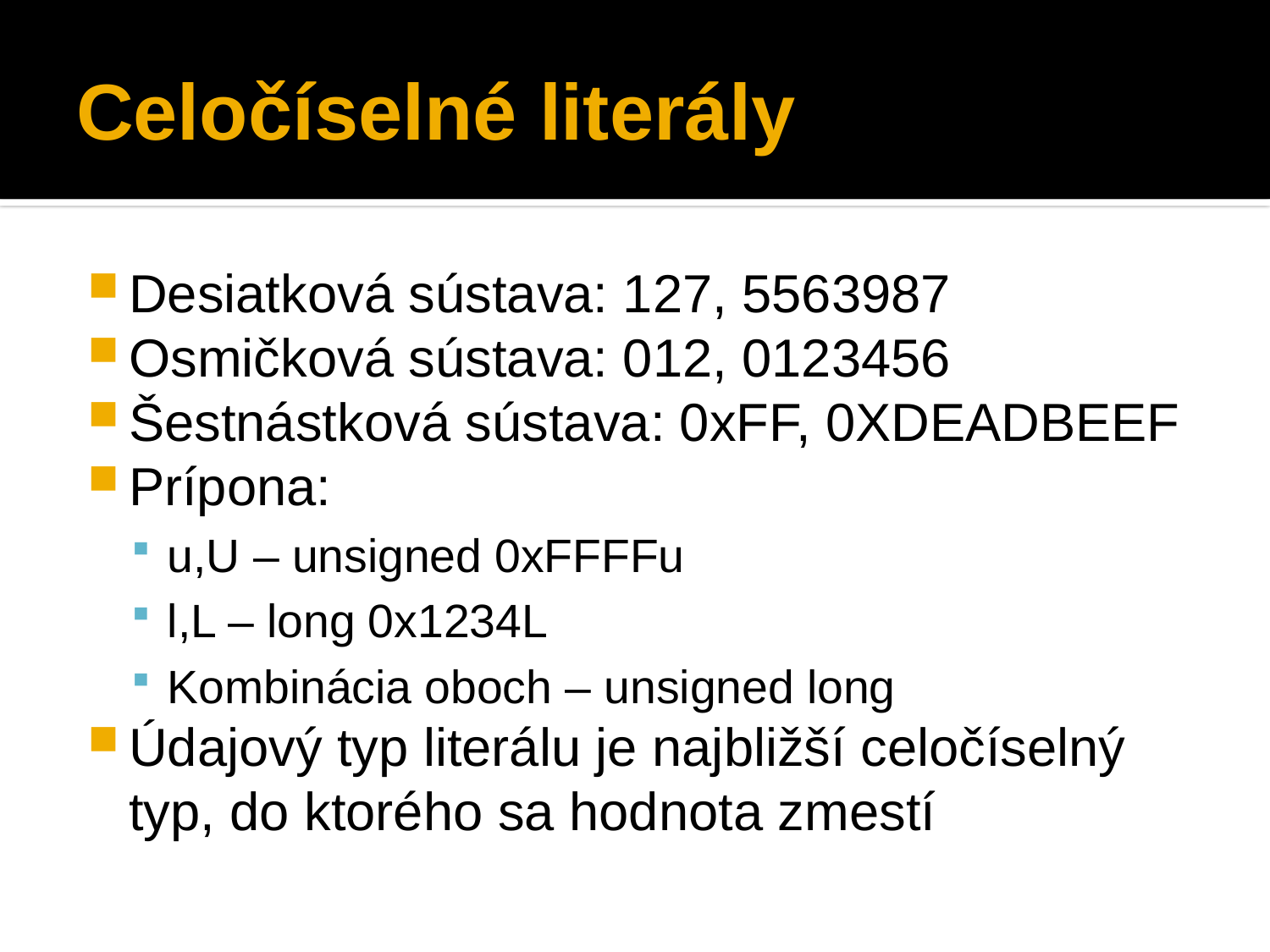

# Celočíselné literály
Desiatková sústava: 127, 5563987
Osmičková sústava: 012, 0123456
Šestnástková sústava: 0xFF, 0XDEADBEEF
Prípona:
u,U – unsigned 0xFFFFu
l,L – long 0x1234L
Kombinácia oboch – unsigned long
Údajový typ literálu je najbližší celočíselný typ, do ktorého sa hodnota zmestí